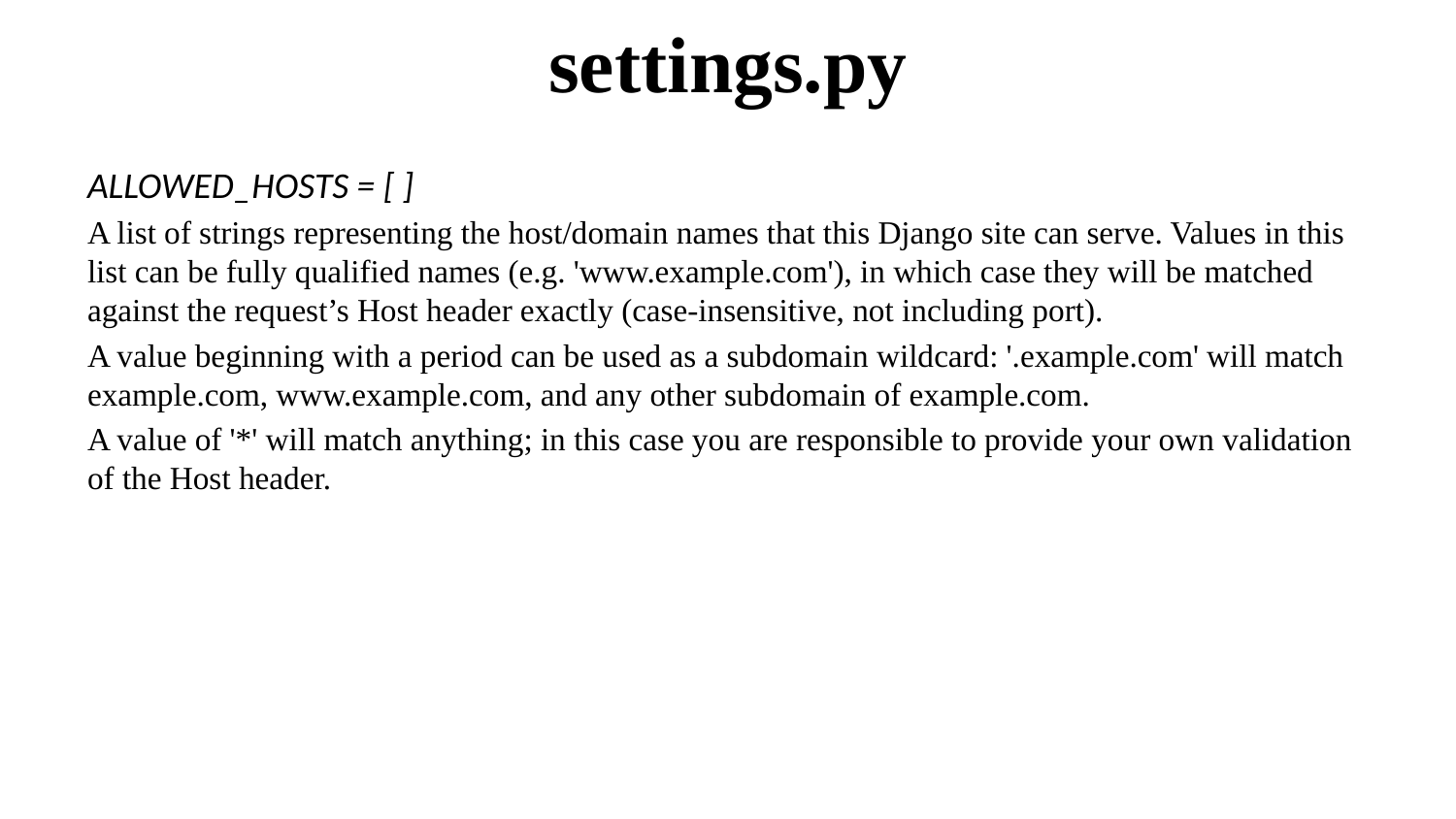

# settings.py
ALLOWED_HOSTS = [ ]
A list of strings representing the host/domain names that this Django site can serve. Values in this list can be fully qualified names (e.g. 'www.example.com'), in which case they will be matched against the request’s Host header exactly (case-insensitive, not including port).
A value beginning with a period can be used as a subdomain wildcard: '.example.com' will match example.com, www.example.com, and any other subdomain of example.com.
A value of '*' will match anything; in this case you are responsible to provide your own validation of the Host header.